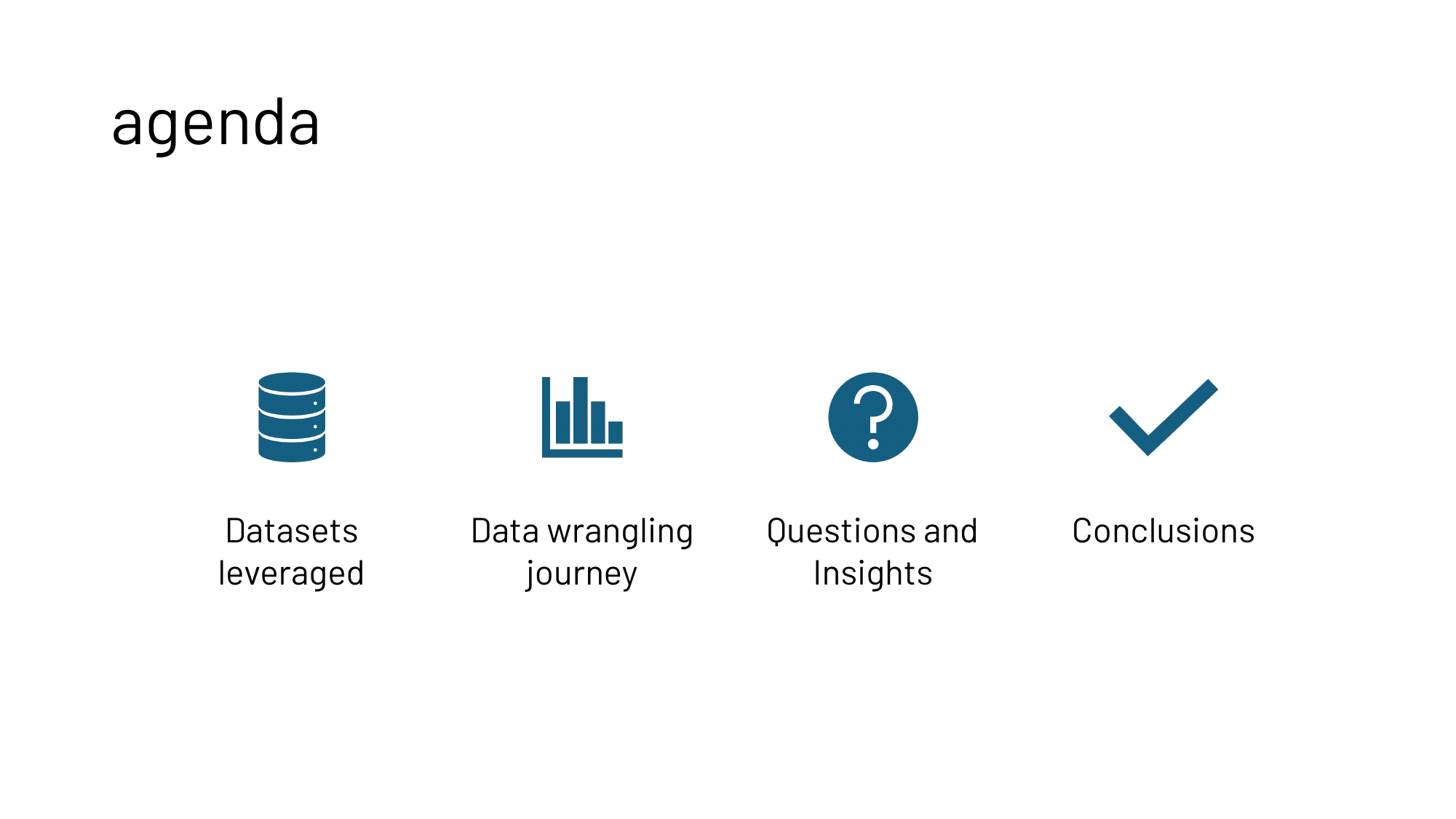

# agenda
Datasets leveraged
Data wrangling journey
Questions and Insights
Conclusions